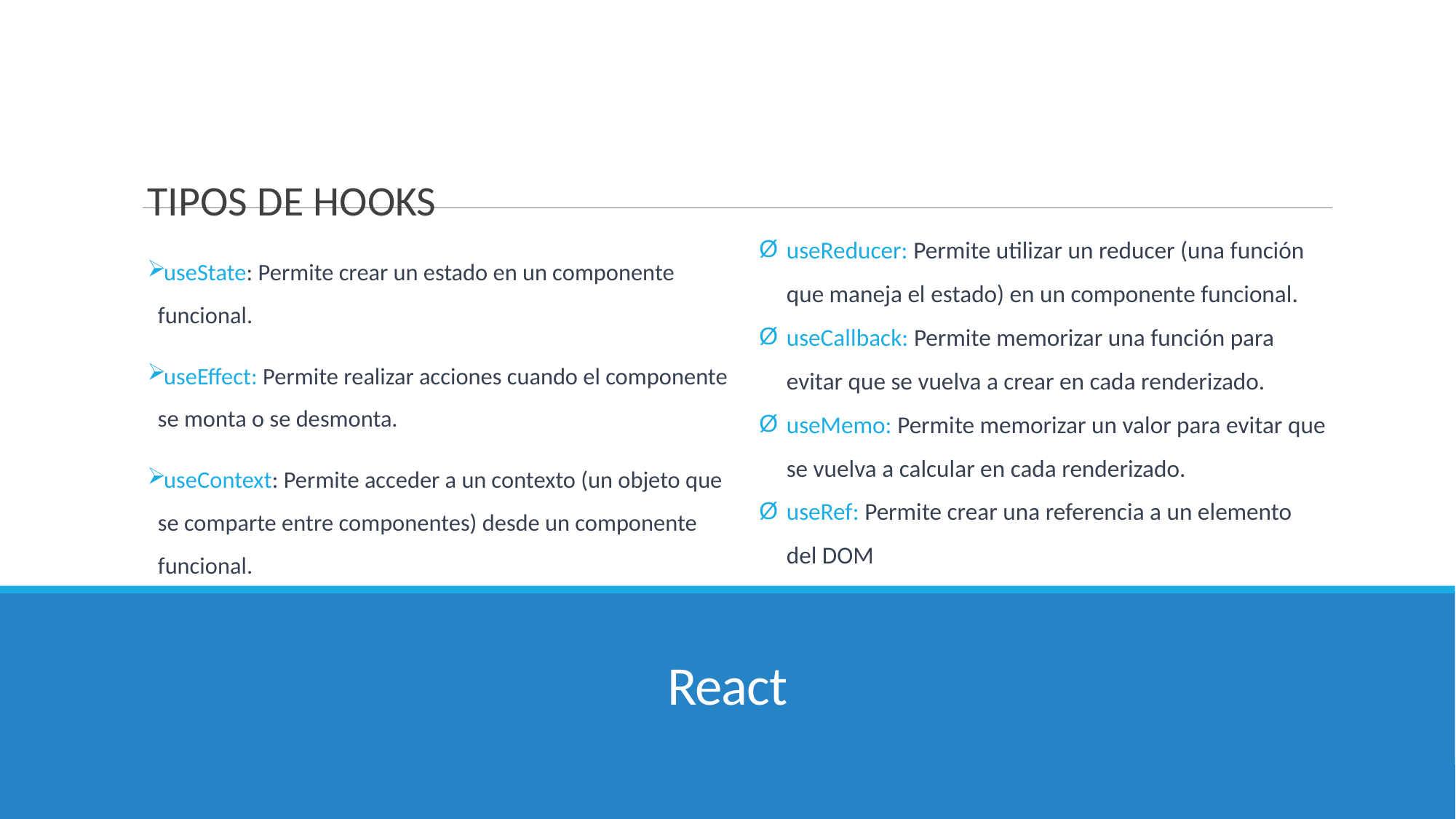

TIPOS DE HOOKS
useState: Permite crear un estado en un componente funcional.
useEffect: Permite realizar acciones cuando el componente se monta o se desmonta.
useContext: Permite acceder a un contexto (un objeto que se comparte entre componentes) desde un componente funcional.

useReducer: Permite utilizar un reducer (una función que maneja el estado) en un componente funcional.​
useCallback: Permite memorizar una función para evitar que se vuelva a crear en cada renderizado.​
useMemo: Permite memorizar un valor para evitar que se vuelva a calcular en cada renderizado.​
useRef: Permite crear una referencia a un elemento del DOM

# React
33